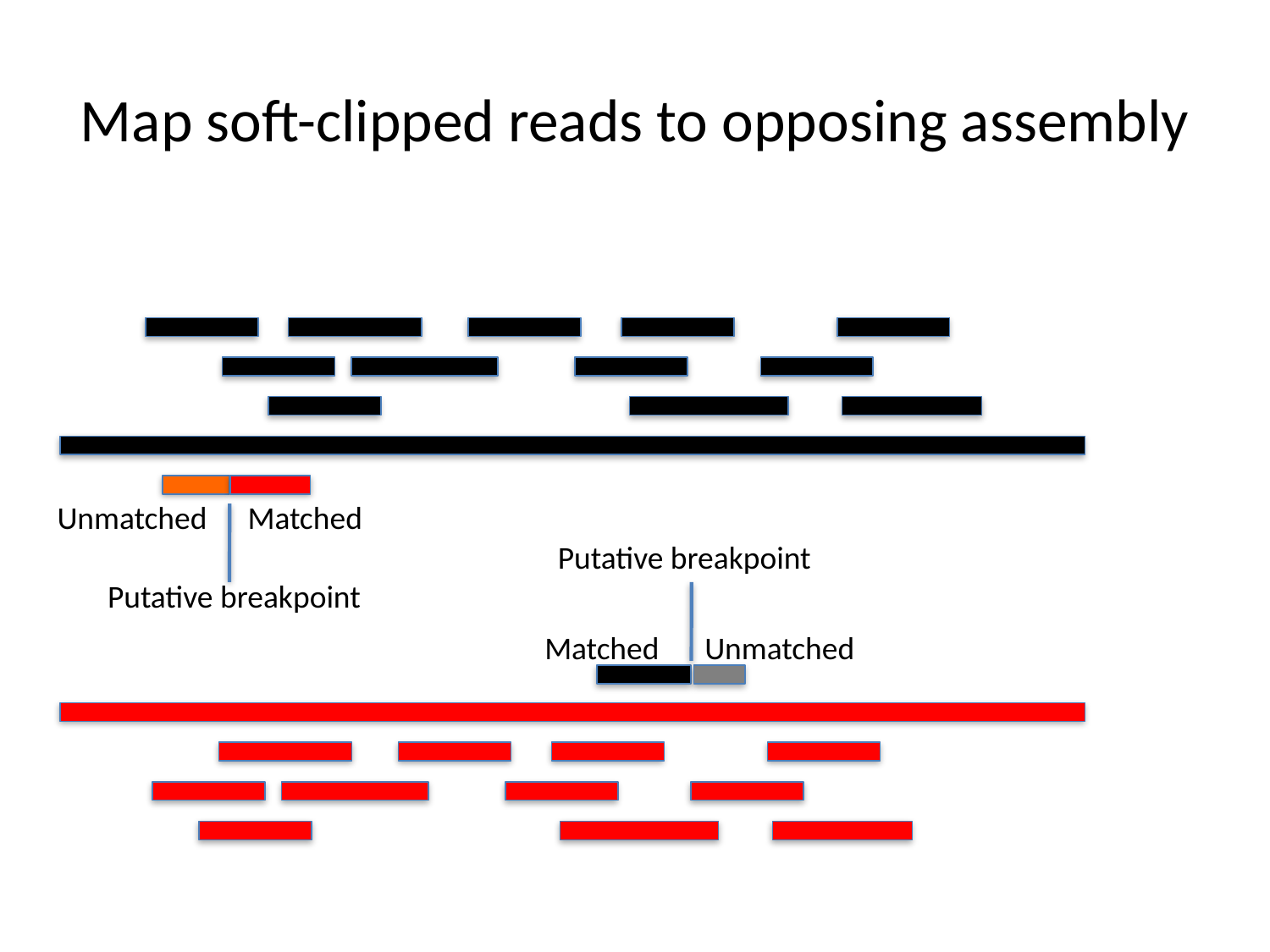

# Map soft-clipped reads to opposing assembly

Unmatched
Matched
Putative breakpoint
Putative breakpoint
Matched
Unmatched